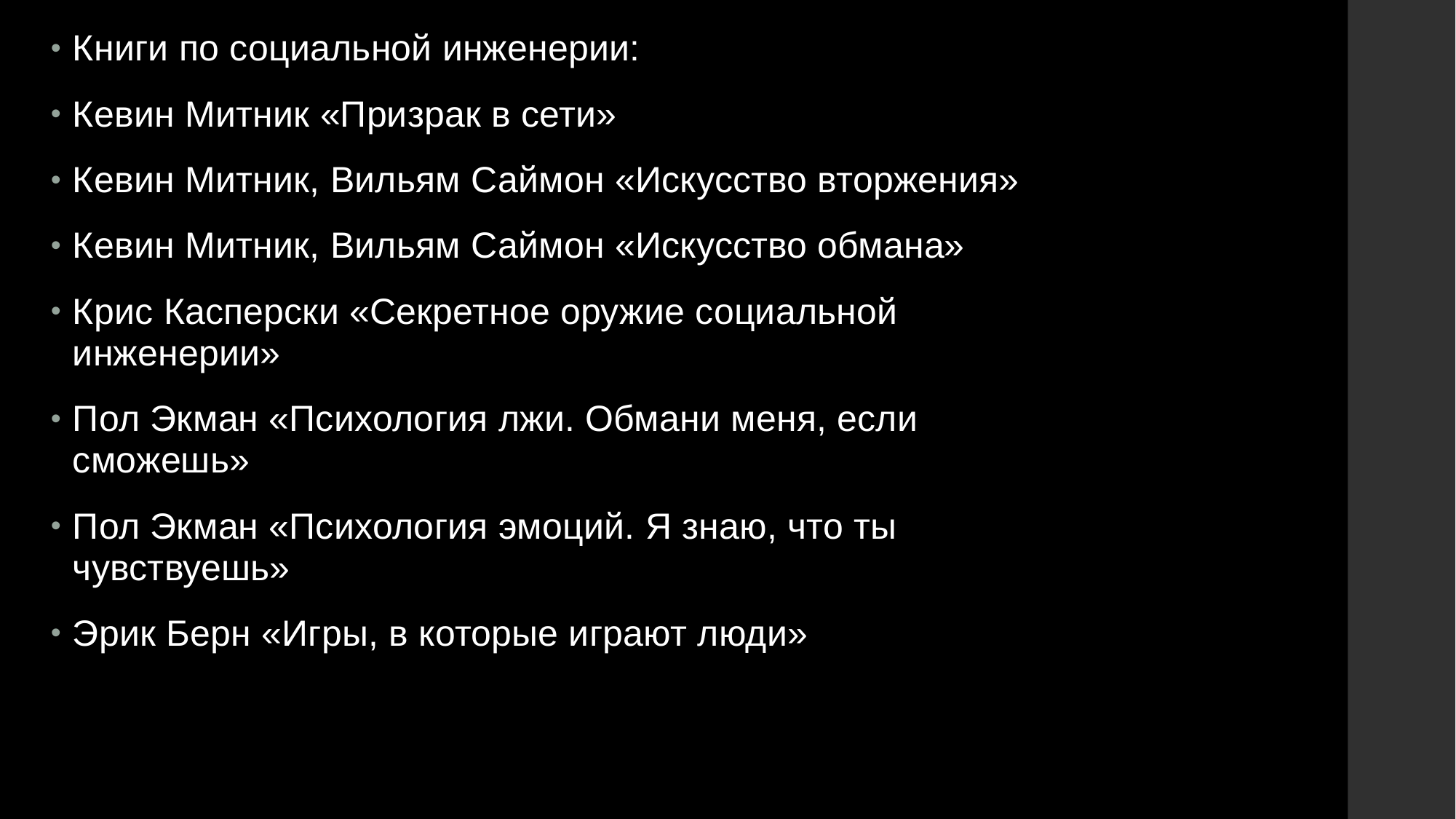

Книги по социальной инженерии:
Кевин Митник «Призрак в сети»
Кевин Митник, Вильям Саймон «Искусство вторжения»
Кевин Митник, Вильям Саймон «Искусство обмана»
Крис Касперски «Секретное оружие социальной инженерии»
Пол Экман «Психология лжи. Обмани меня, если сможешь»
Пол Экман «Психология эмоций. Я знаю, что ты чувствуешь»
Эрик Берн «Игры, в которые играют люди»